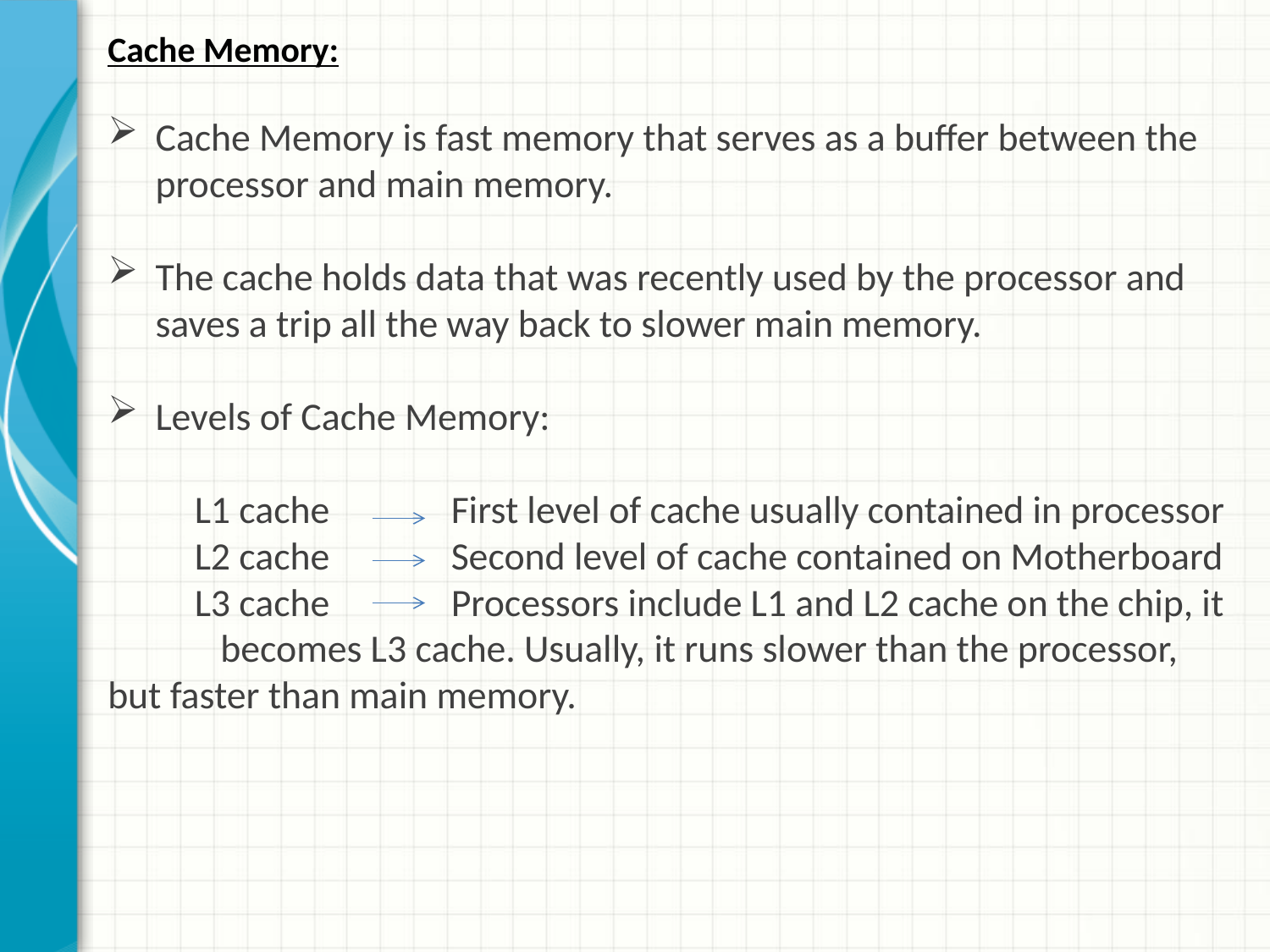

Cache Memory:

Cache Memory is fast memory that serves as a buffer between the processor and main memory.

The cache holds data that was recently used by the processor and saves a trip all the way back to slower main memory.

Levels of Cache Memory:

          L1 cache              First level of cache usually contained in processor
          L2 cache              Second level of cache contained on Motherboard
          L3 cache              Processors include L1 and L2 cache on the chip, it               becomes L3 cache. Usually, it runs slower than the processor, but faster than main memory.